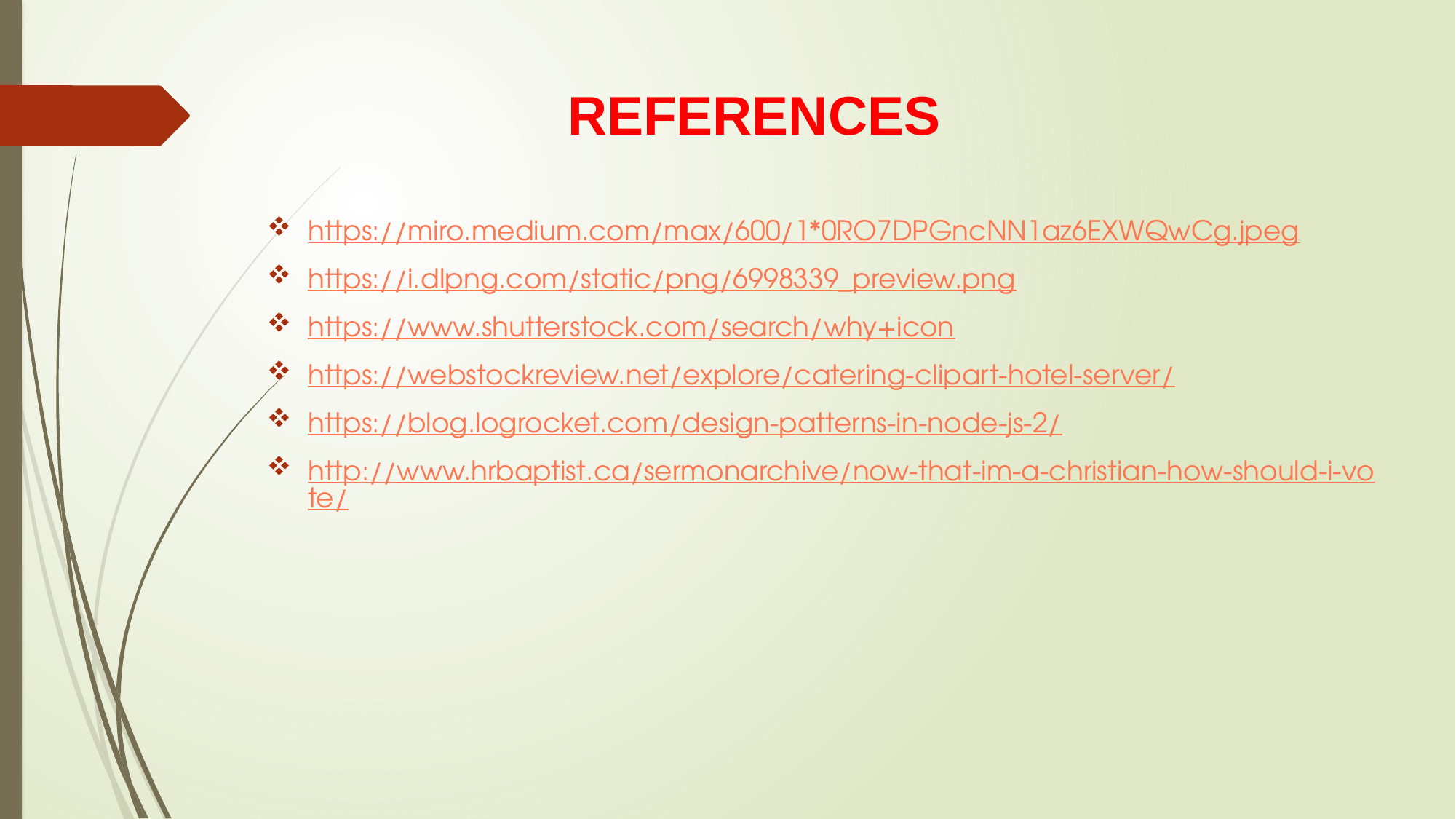

# REFERENCES
https://miro.medium.com/max/600/1*0RO7DPGncNN1az6EXWQwCg.jpeg
https://i.dlpng.com/static/png/6998339_preview.png
https://www.shutterstock.com/search/why+icon
https://webstockreview.net/explore/catering-clipart-hotel-server/
https://blog.logrocket.com/design-patterns-in-node-js-2/
http://www.hrbaptist.ca/sermonarchive/now-that-im-a-christian-how-should-i-vote/